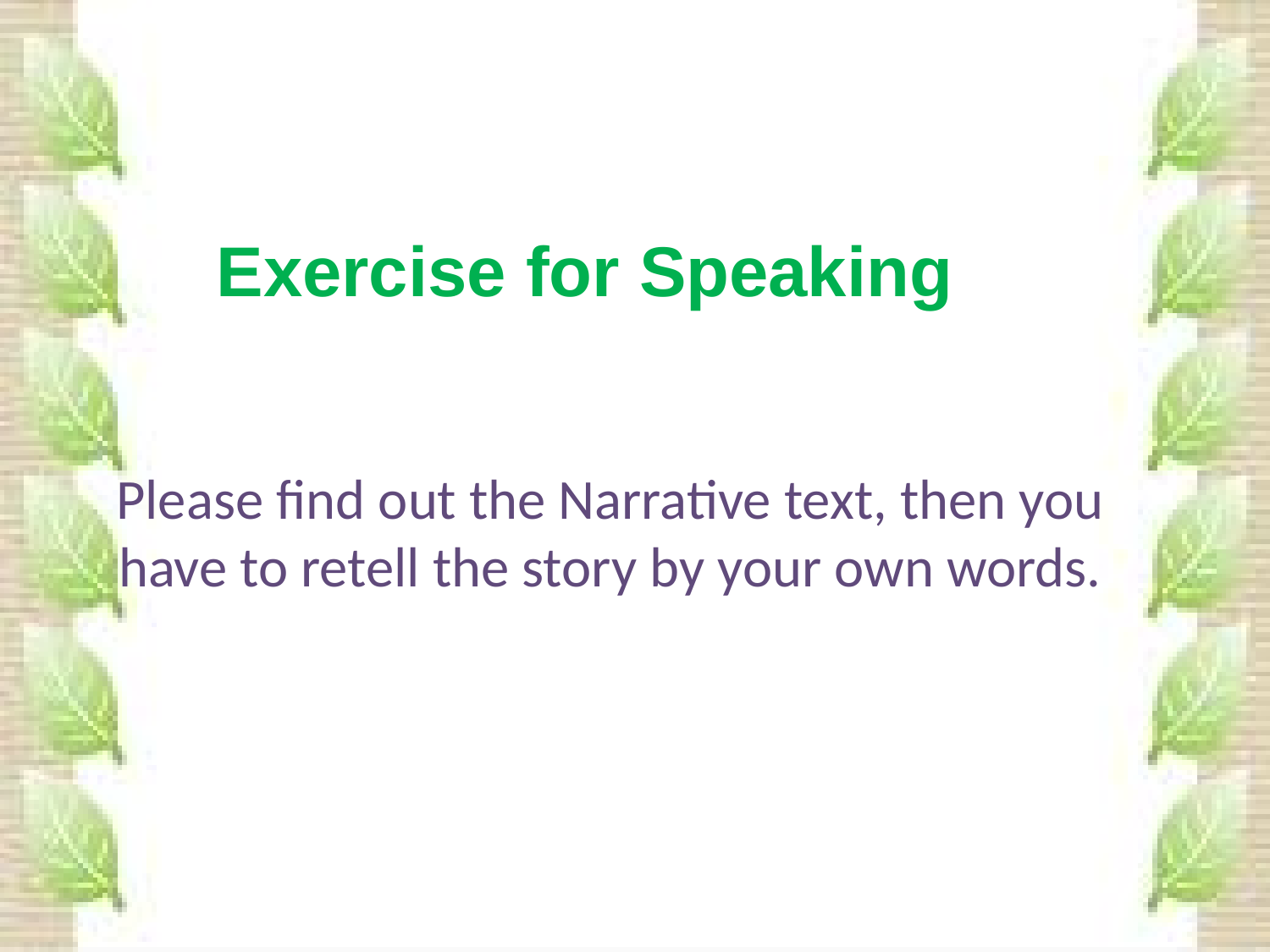

# Exercise for Speaking
Please find out the Narrative text, then you have to retell the story by your own words.